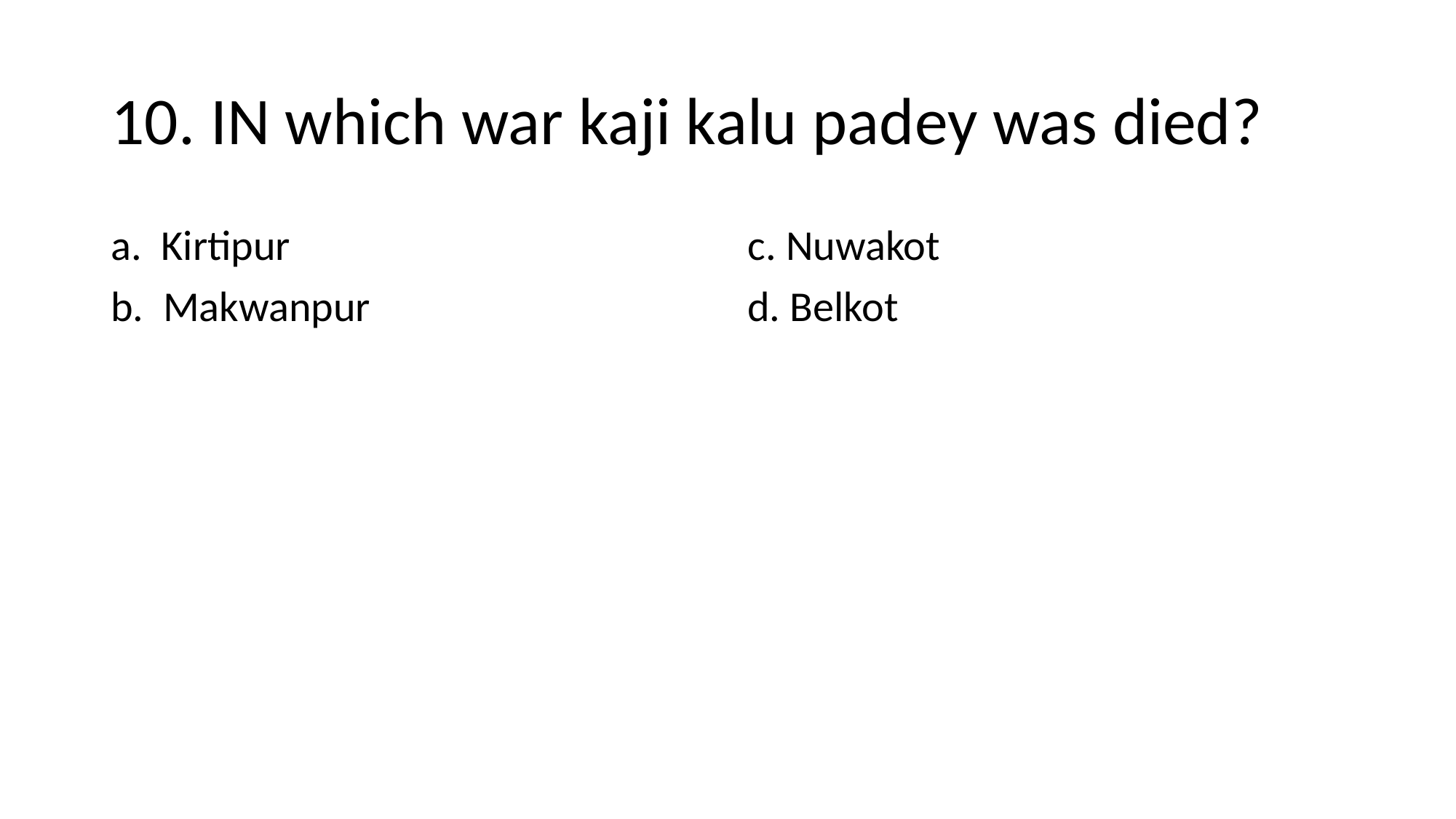

# 10. IN which war kaji kalu padey was died?
a.  Kirtipur
b.  Makwanpur

c. Nuwakot
d. Belkot